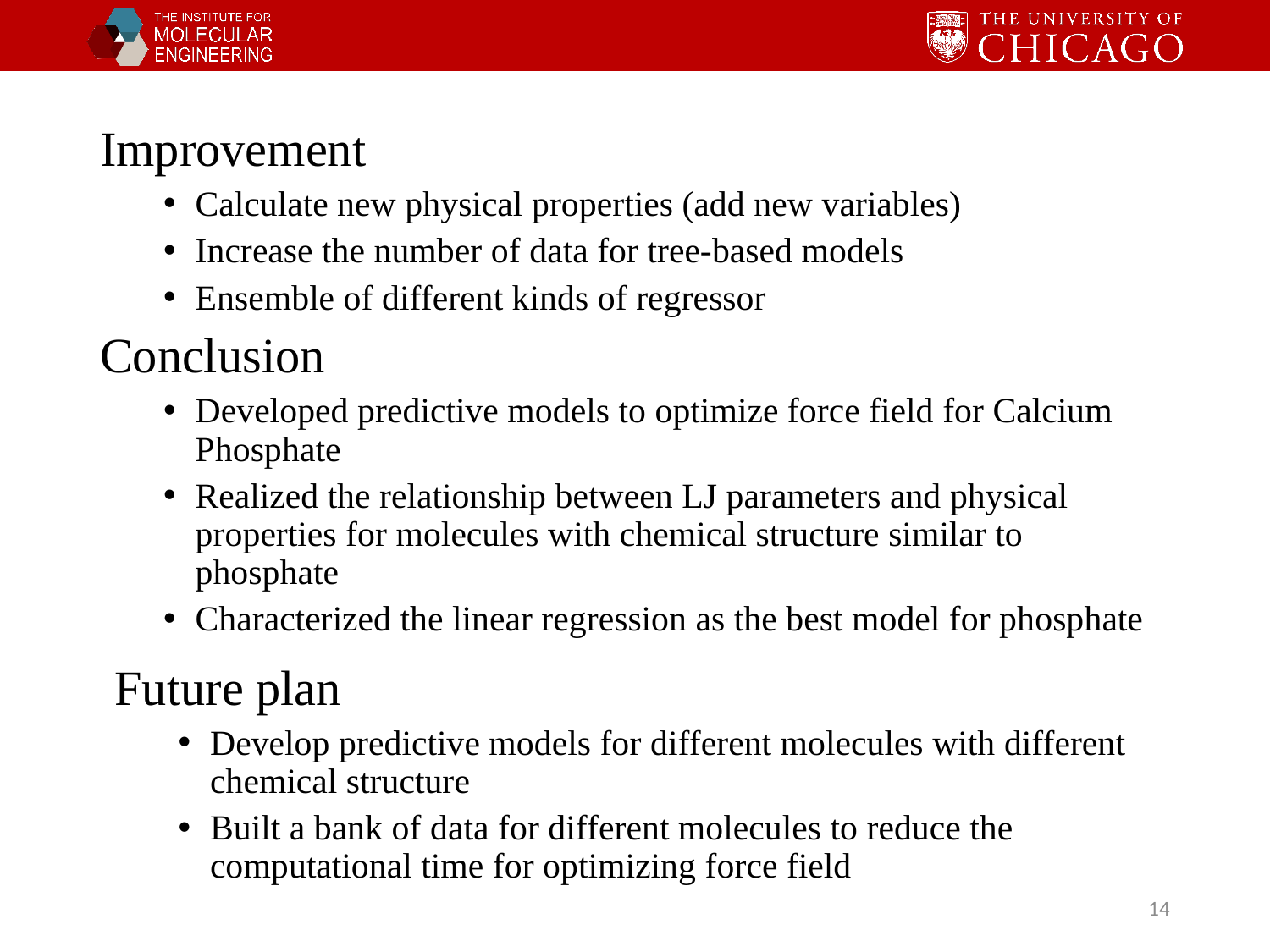

Improvement
Calculate new physical properties (add new variables)
Increase the number of data for tree-based models
Ensemble of different kinds of regressor
Conclusion
Developed predictive models to optimize force field for Calcium Phosphate
Realized the relationship between LJ parameters and physical properties for molecules with chemical structure similar to phosphate
Characterized the linear regression as the best model for phosphate

Future plan
Develop predictive models for different molecules with different chemical structure
Built a bank of data for different molecules to reduce the computational time for optimizing force field
14